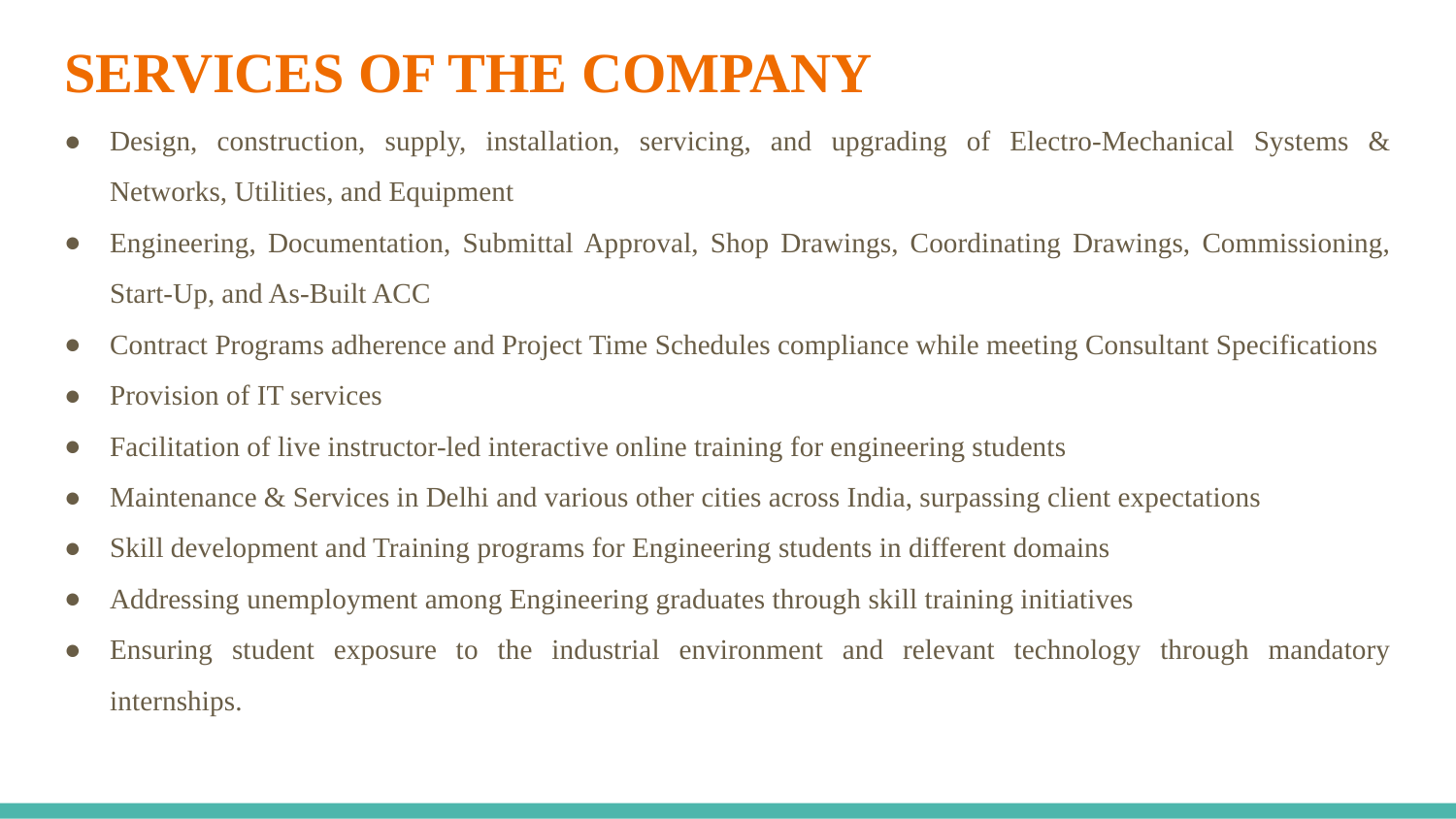

# SERVICES OF THE COMPANY

Design, construction, supply, installation, servicing, and upgrading of Electro-Mechanical Systems & Networks, Utilities, and Equipment
Engineering, Documentation, Submittal Approval, Shop Drawings, Coordinating Drawings, Commissioning, Start-Up, and As-Built ACC
Contract Programs adherence and Project Time Schedules compliance while meeting Consultant Specifications
Provision of IT services
Facilitation of live instructor-led interactive online training for engineering students
Maintenance & Services in Delhi and various other cities across India, surpassing client expectations
Skill development and Training programs for Engineering students in different domains
Addressing unemployment among Engineering graduates through skill training initiatives
Ensuring student exposure to the industrial environment and relevant technology through mandatory internships.